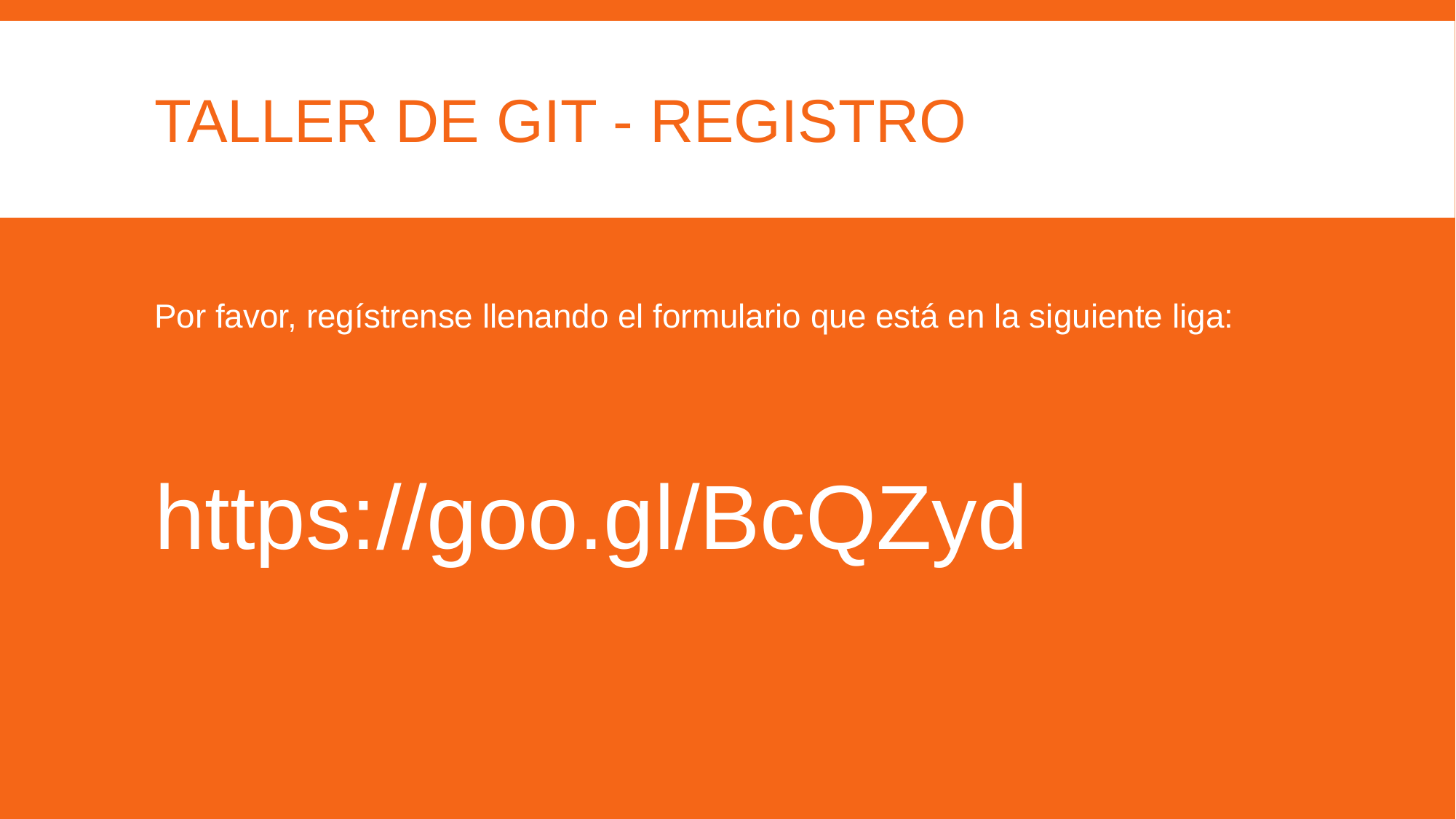

# Taller de git - Registro
Por favor, regístrense llenando el formulario que está en la siguiente liga:

https://goo.gl/BcQZyd